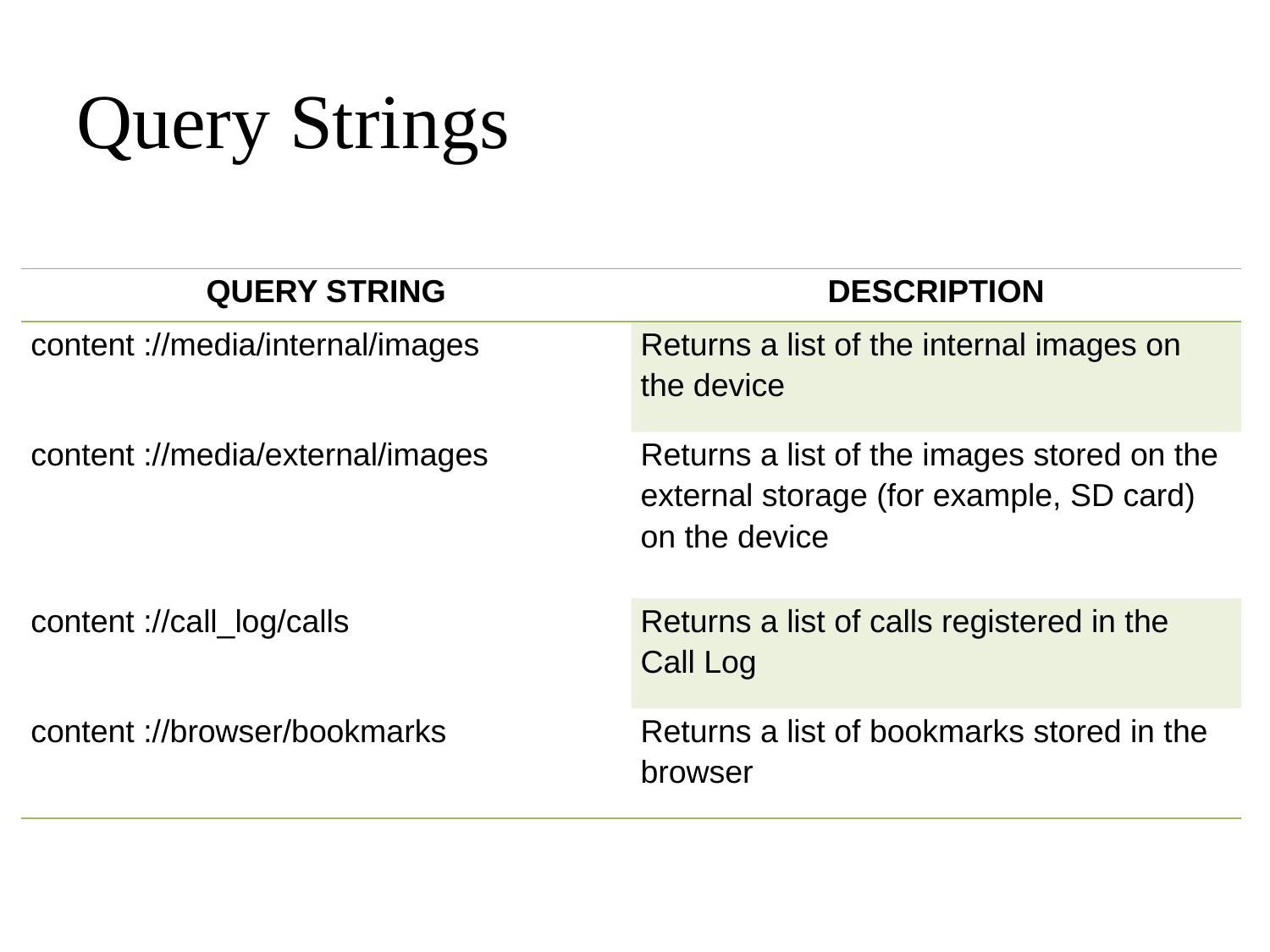

# Query Strings
| QUERY STRING | DESCRIPTION |
| --- | --- |
| content ://media/internal/images | Returns a list of the internal images on the device |
| content ://media/external/images | Returns a list of the images stored on the external storage (for example, SD card) on the device |
| content ://call\_log/calls | Returns a list of calls registered in the Call Log |
| content ://browser/bookmarks | Returns a list of bookmarks stored in the browser |